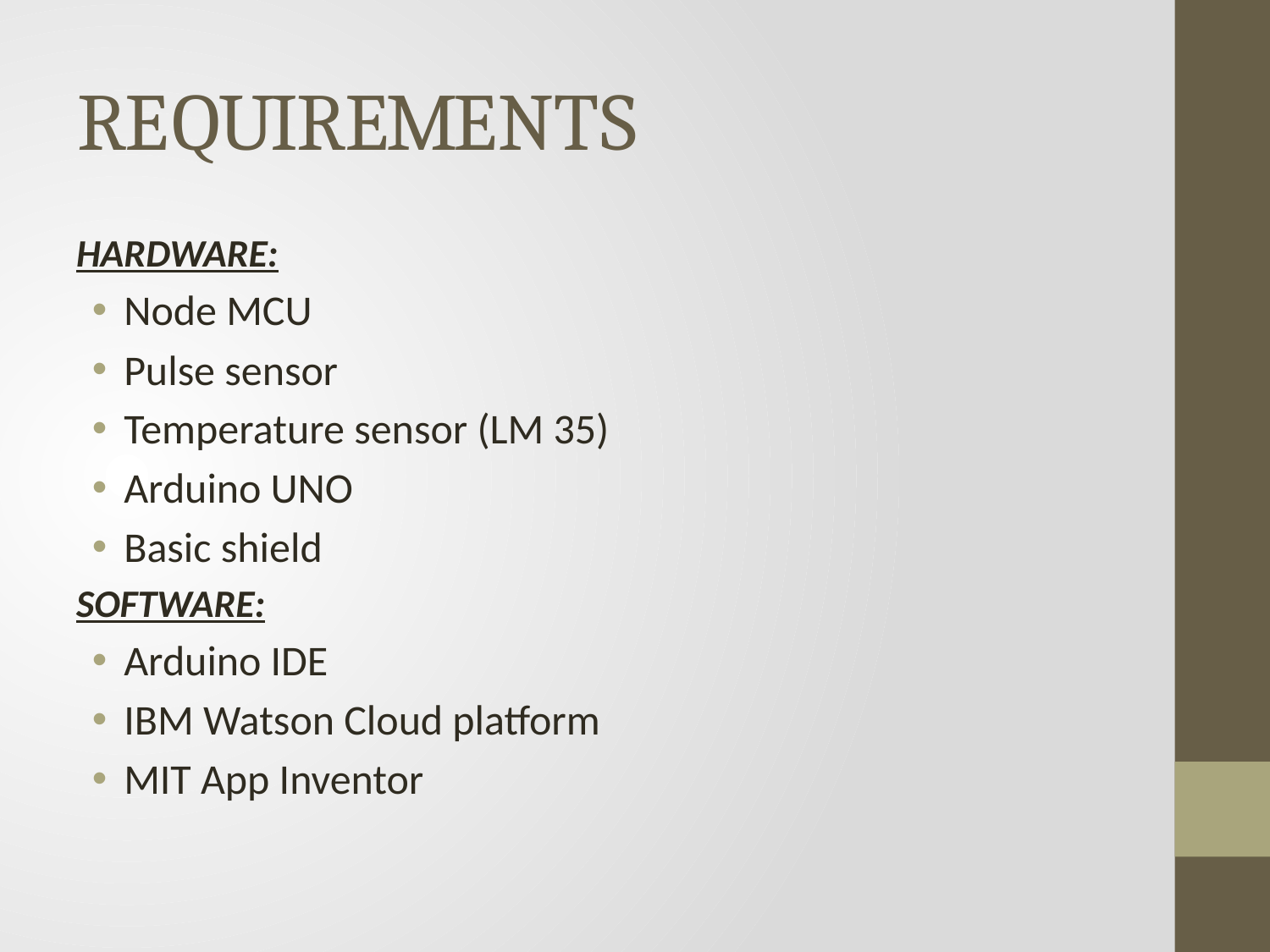

# REQUIREMENTS
HARDWARE:
Node MCU
Pulse sensor
Temperature sensor (LM 35)
Arduino UNO
Basic shield
SOFTWARE:
Arduino IDE
IBM Watson Cloud platform
MIT App Inventor